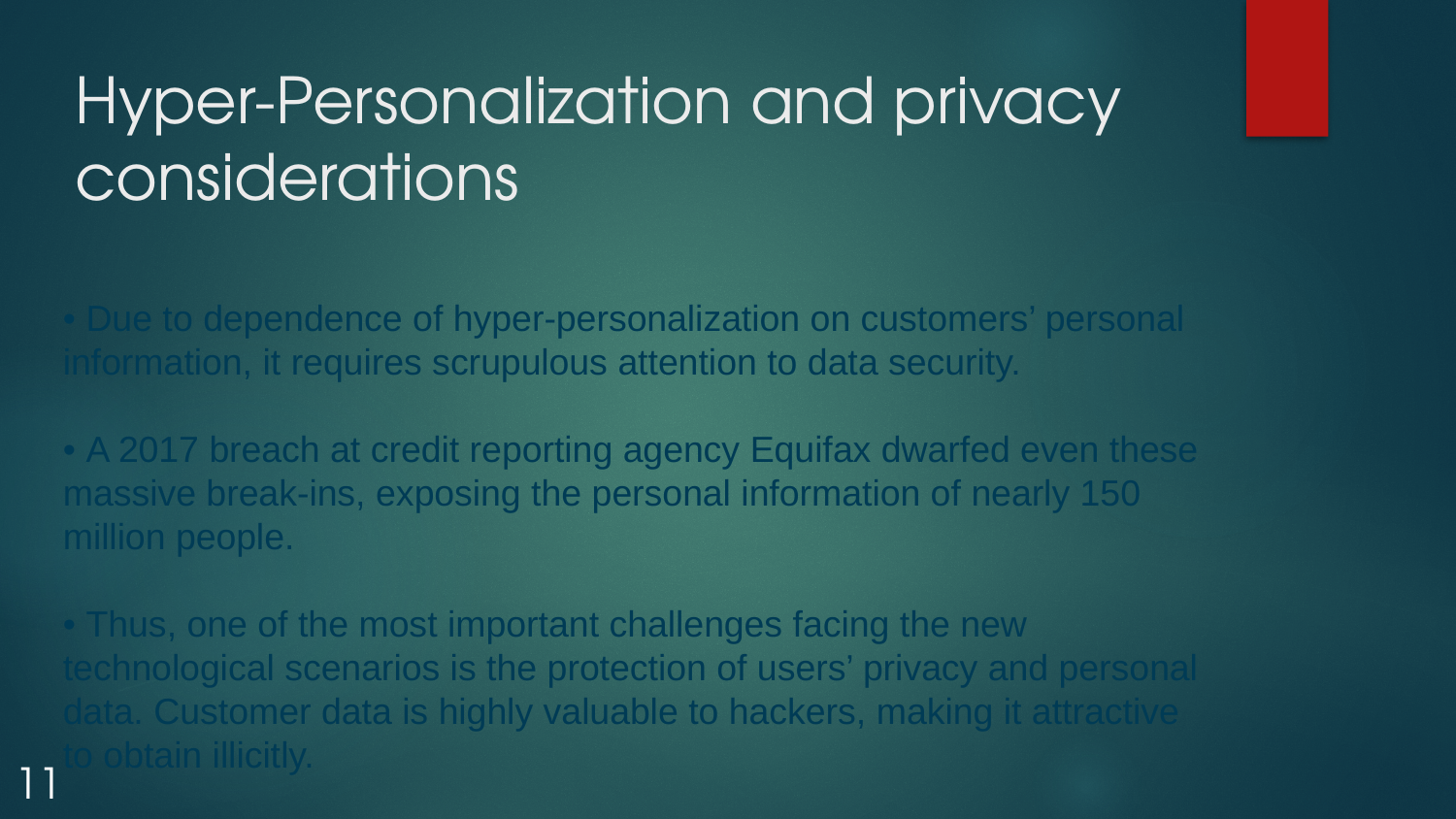

# Hyper-Personalization and privacy considerations
• Due to dependence of hyper-personalization on customers’ personal information, it requires scrupulous attention to data security.

• A 2017 breach at credit reporting agency Equifax dwarfed even these massive break-ins, exposing the personal information of nearly 150 million people.

• Thus, one of the most important challenges facing the new technological scenarios is the protection of users’ privacy and personal data. Customer data is highly valuable to hackers, making it attractive to obtain illicitly.

11